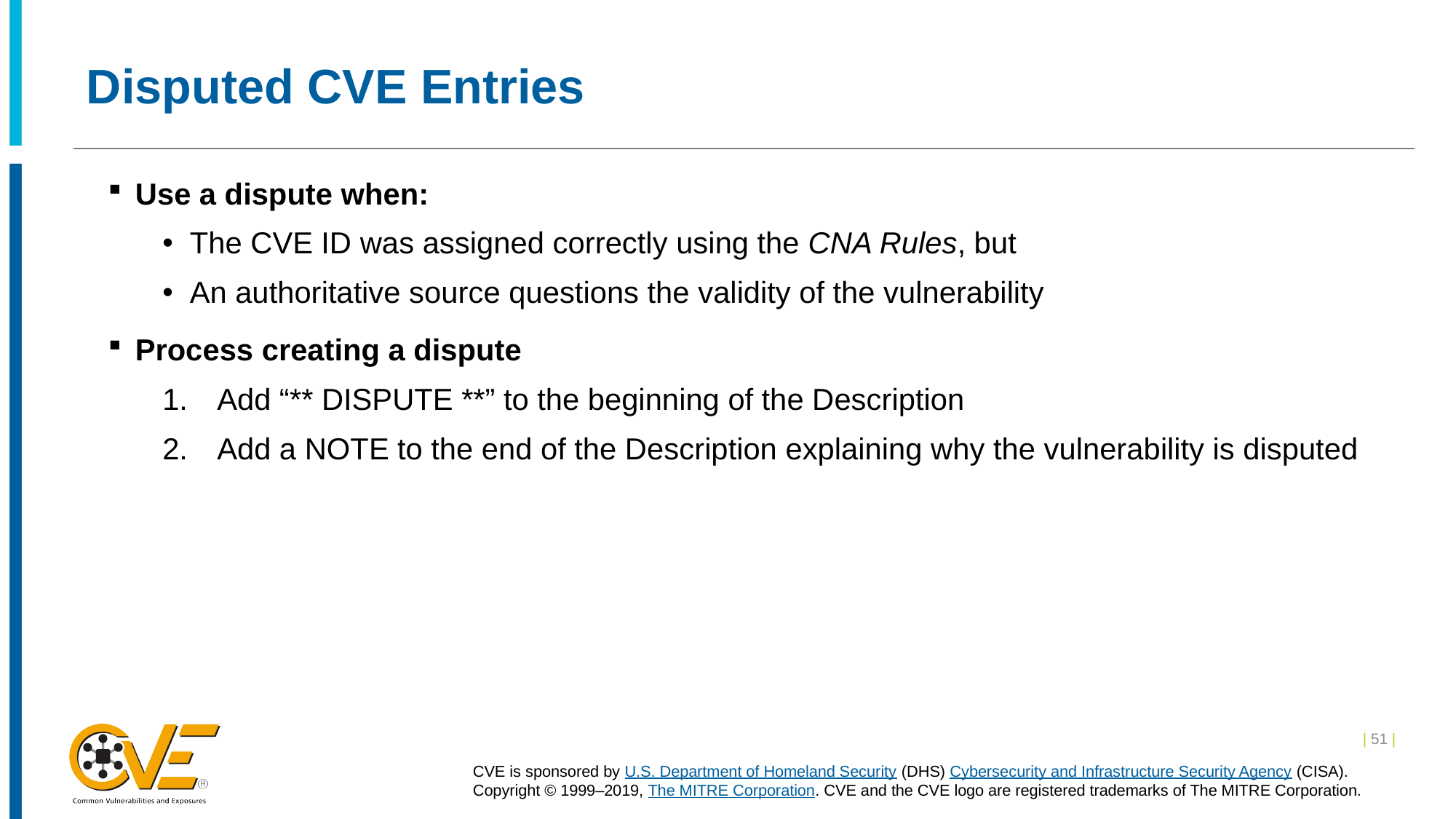

# Disputed CVE Entries
Use a dispute when:
The CVE ID was assigned correctly using the CNA Rules, but
An authoritative source questions the validity of the vulnerability
Process creating a dispute
Add “** DISPUTE **” to the beginning of the Description
Add a NOTE to the end of the Description explaining why the vulnerability is disputed
| 51 |